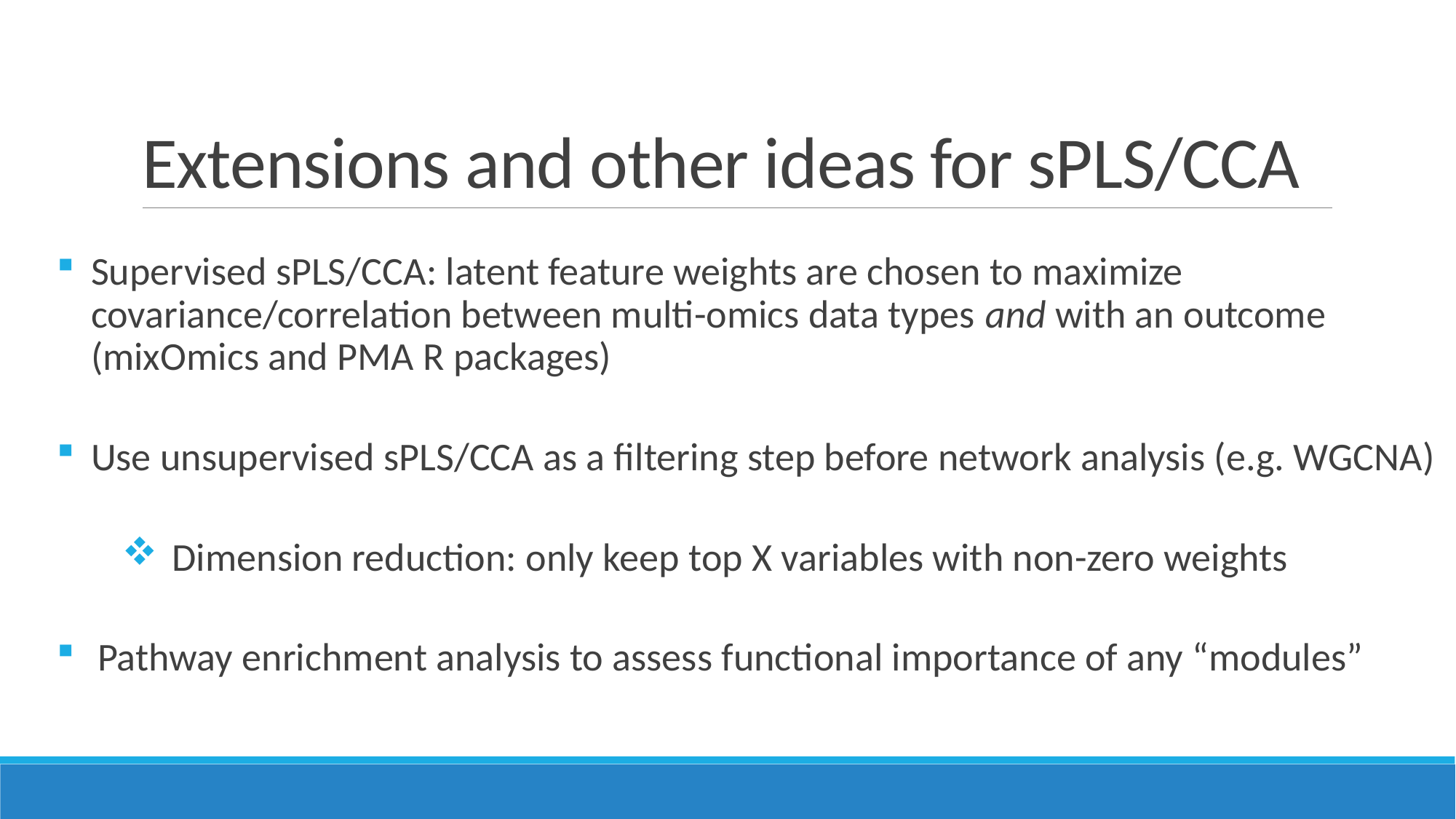

# Extensions and other ideas for sPLS/CCA
Supervised sPLS/CCA: latent feature weights are chosen to maximize covariance/correlation between multi-omics data types and with an outcome (mixOmics and PMA R packages)
Use unsupervised sPLS/CCA as a filtering step before network analysis (e.g. WGCNA)
 Dimension reduction: only keep top X variables with non-zero weights
Pathway enrichment analysis to assess functional importance of any “modules”